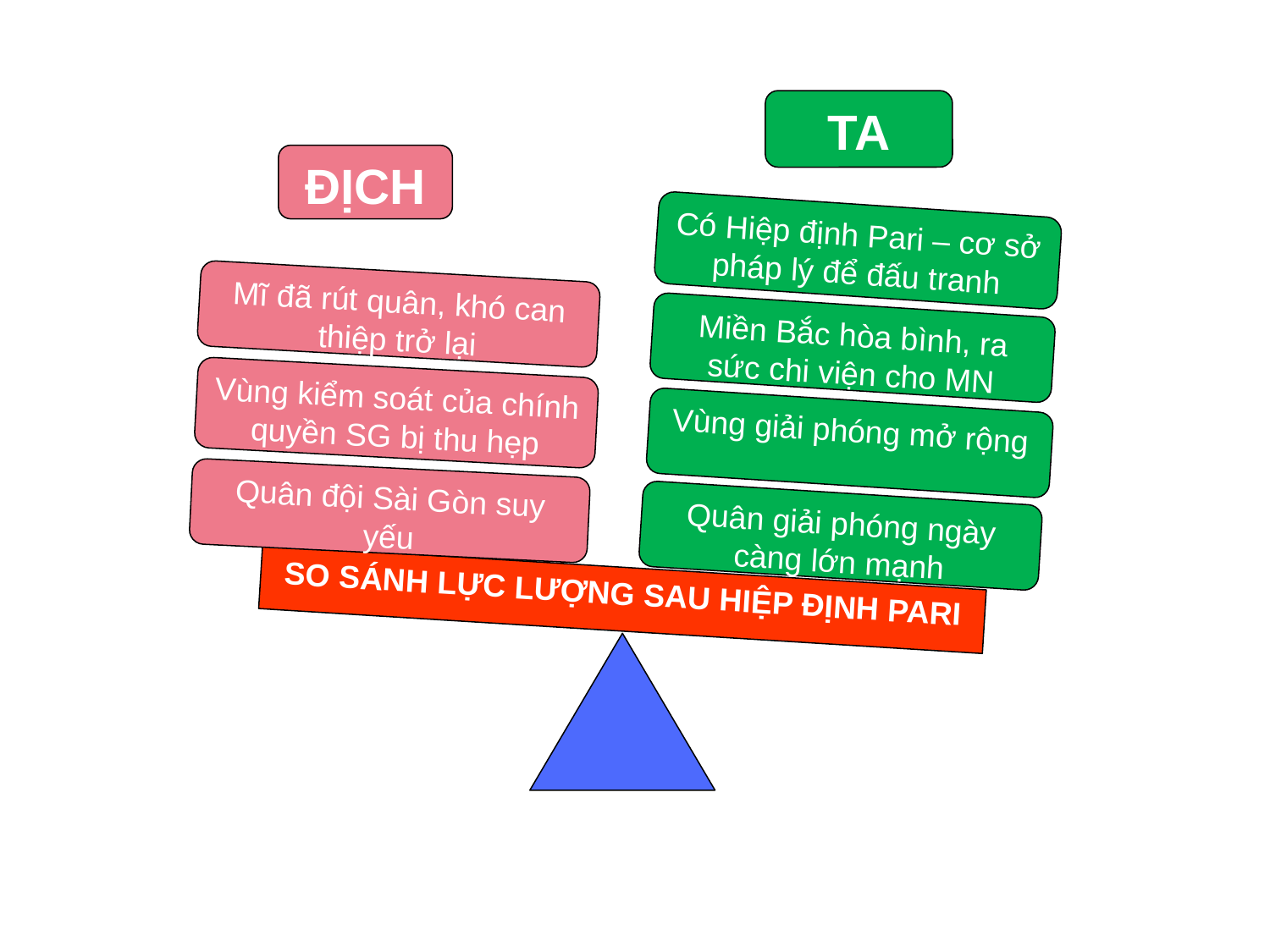

TA
ĐỊCH
Có Hiệp định Pari – cơ sở pháp lý để đấu tranh
Mĩ đã rút quân, khó can thiệp trở lại

Miền Bắc hòa bình, ra sức chi viện cho MN
Vùng kiểm soát của chính quyền SG bị thu hẹp
Vùng giải phóng mở rộng
Quân đội Sài Gòn suy yếu
Quân giải phóng ngày càng lớn mạnh
SO SÁNH LỰC LƯỢNG SAU HIỆP ĐỊNH PARI